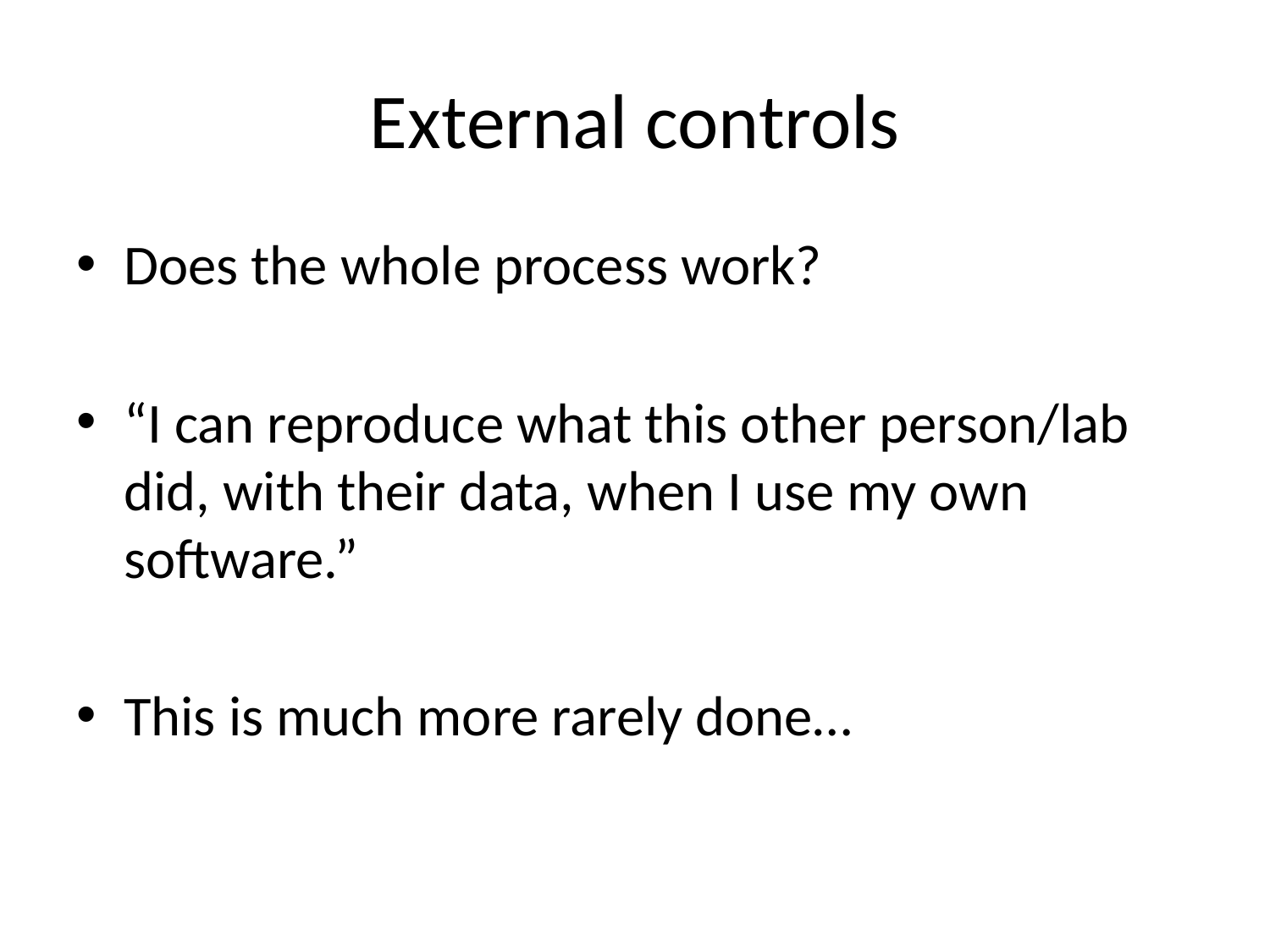

# External controls
Does the whole process work?

“I can reproduce what this other person/lab did, with their data, when I use my own software.”

This is much more rarely done…